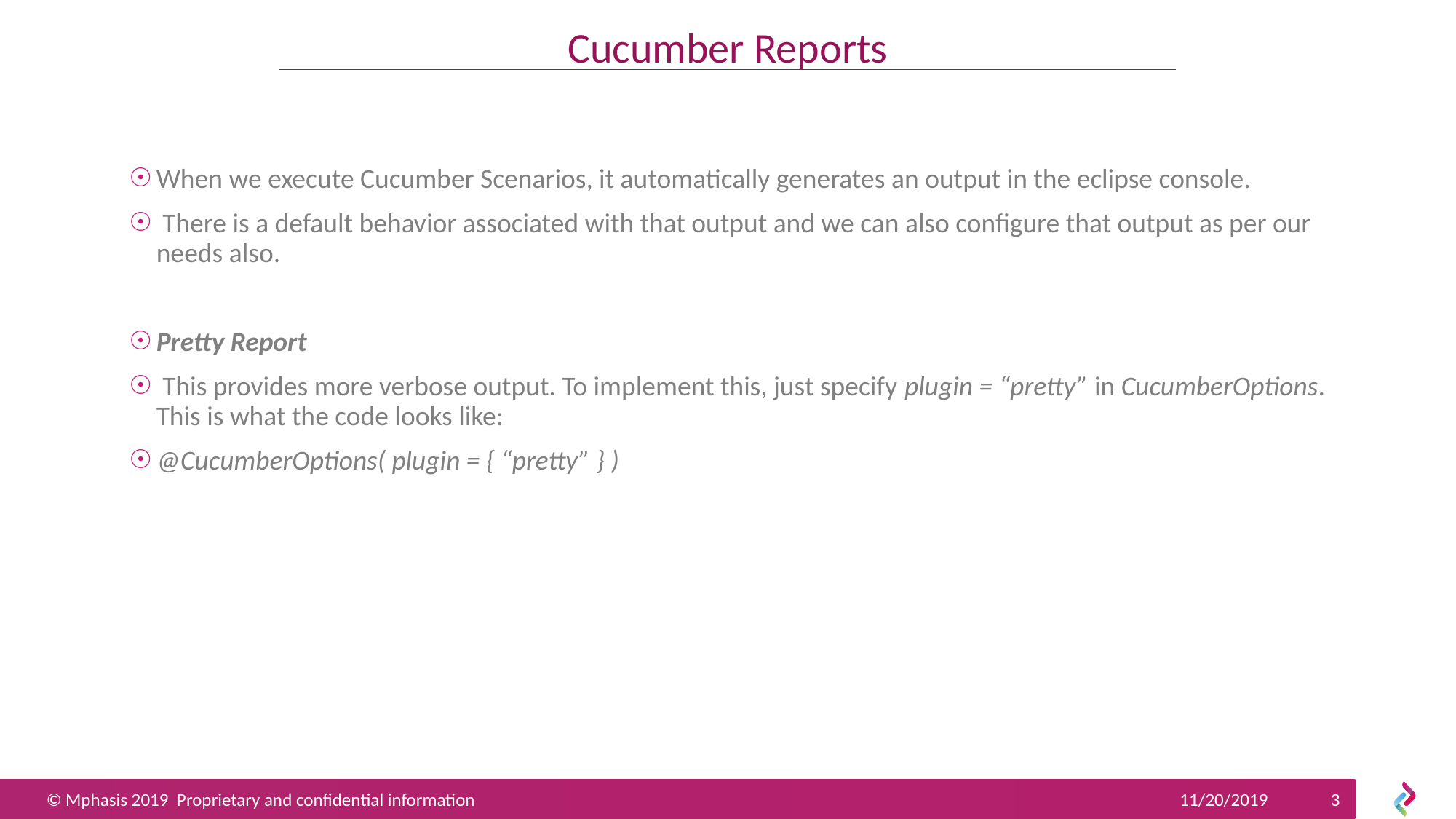

# Cucumber Reports
When we execute Cucumber Scenarios, it automatically generates an output in the eclipse console.
 There is a default behavior associated with that output and we can also configure that output as per our needs also.

Pretty Report
 This provides more verbose output. To implement this, just specify plugin = “pretty” in CucumberOptions. This is what the code looks like:
@CucumberOptions( plugin = { “pretty” } )

11/20/2019
3